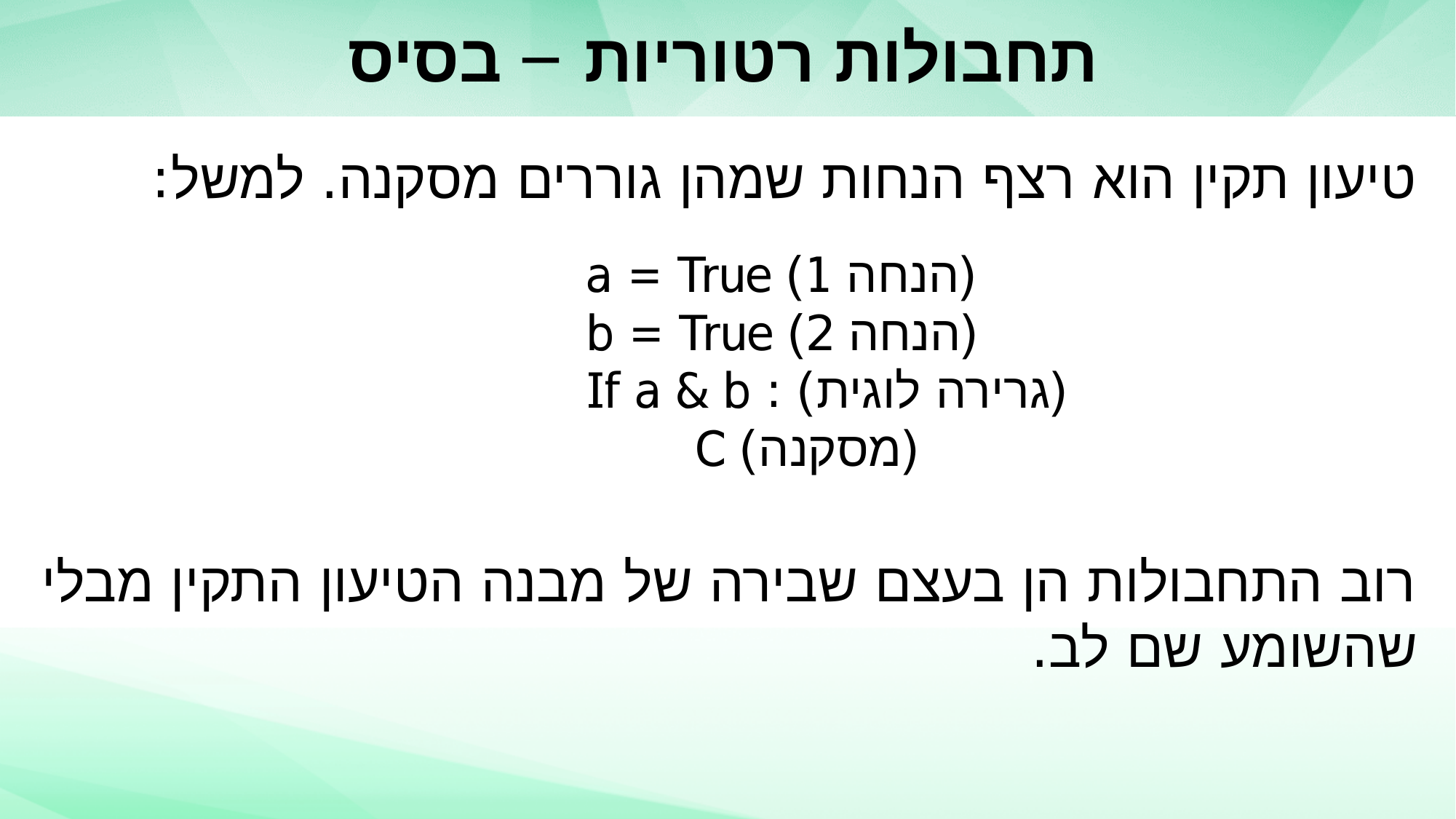

# תחבולות רטוריות – בסיס
טיעון תקין הוא רצף הנחות שמהן גוררים מסקנה. למשל:

רוב התחבולות הן בעצם שבירה של מבנה הטיעון התקין מבלי שהשומע שם לב.
a = True (הנחה 1)
b = True (הנחה 2)
If a & b : (גרירה לוגית)
	C (מסקנה)